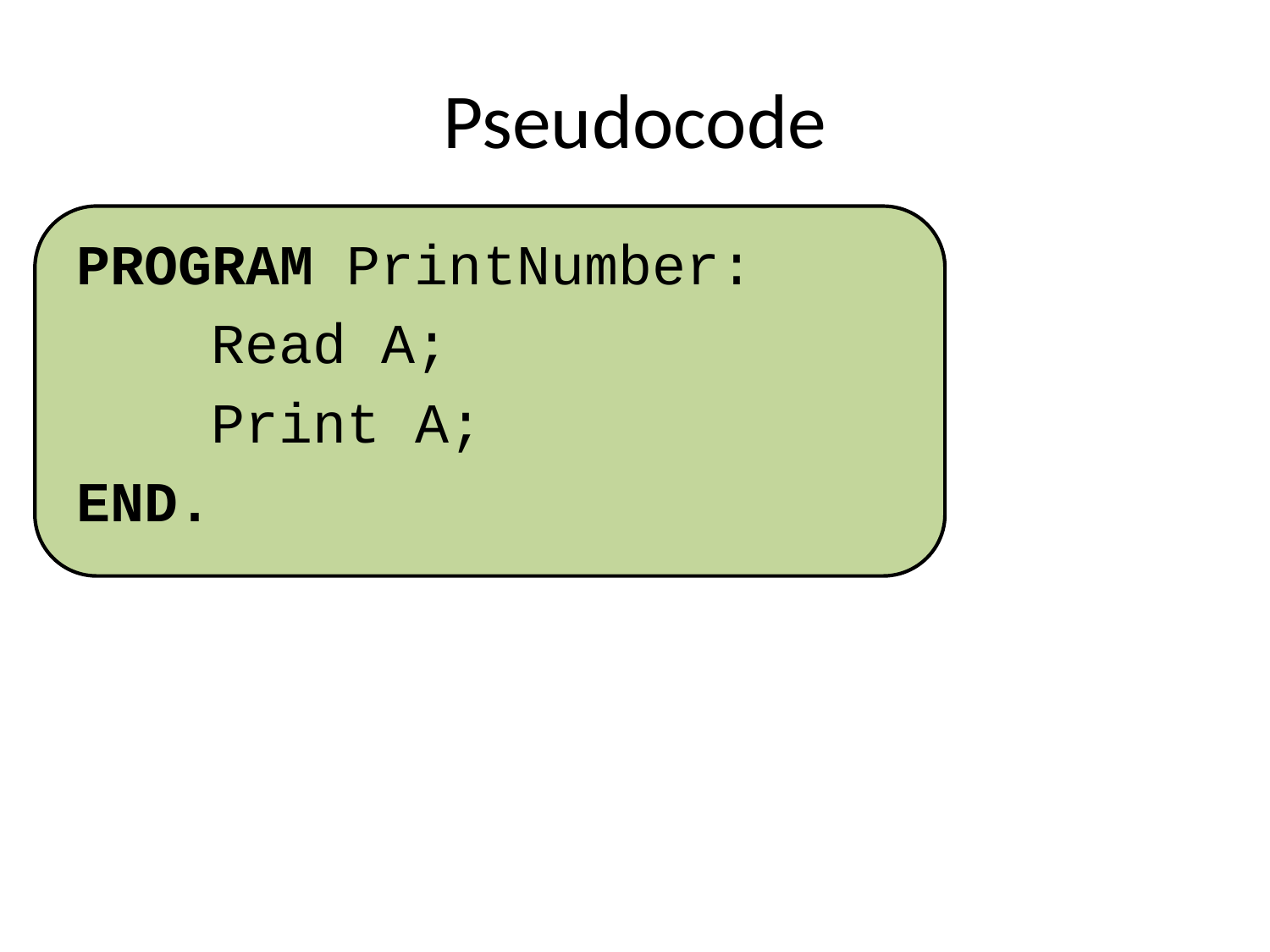

# Pseudocode

PROGRAM PrintNumber:
    Read A;
    Print A;
END.